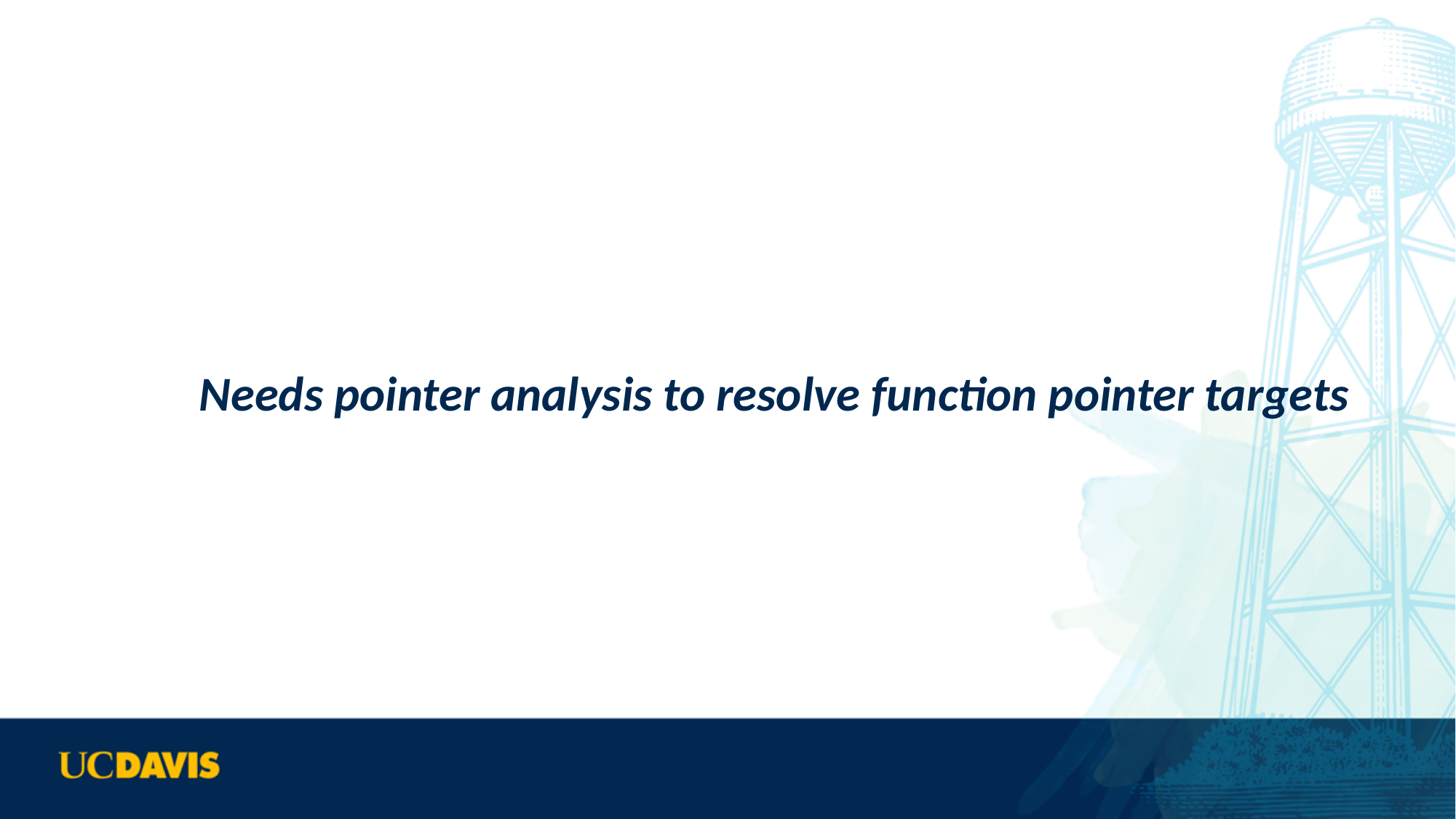

Needs pointer analysis to resolve function pointer targets